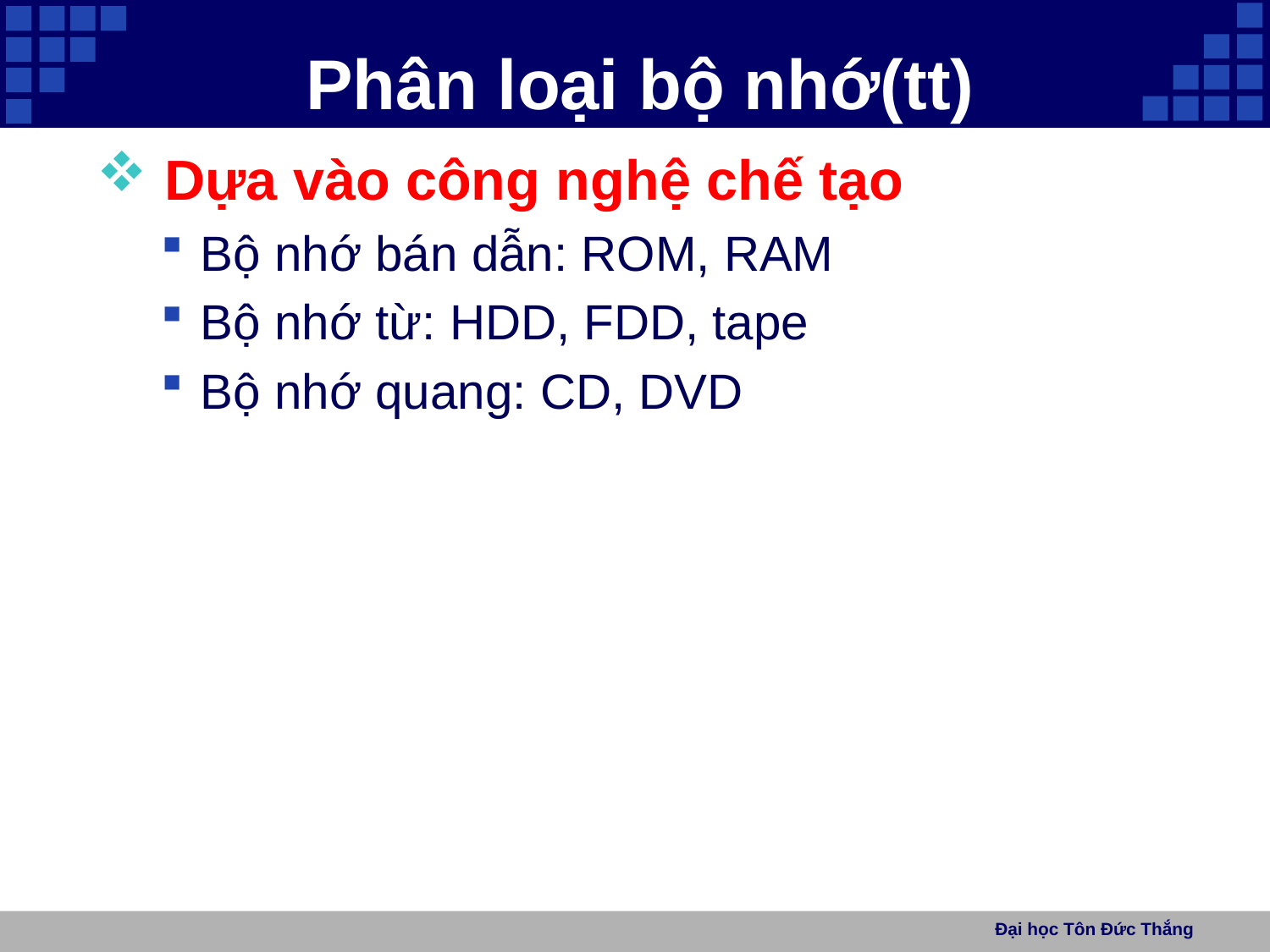

# Phân loại bộ nhớ(tt)
 Dựa vào công nghệ chế tạo
Bộ nhớ bán dẫn: ROM, RAM
Bộ nhớ từ: HDD, FDD, tape
Bộ nhớ quang: CD, DVD
Đại học Tôn Đức Thắng